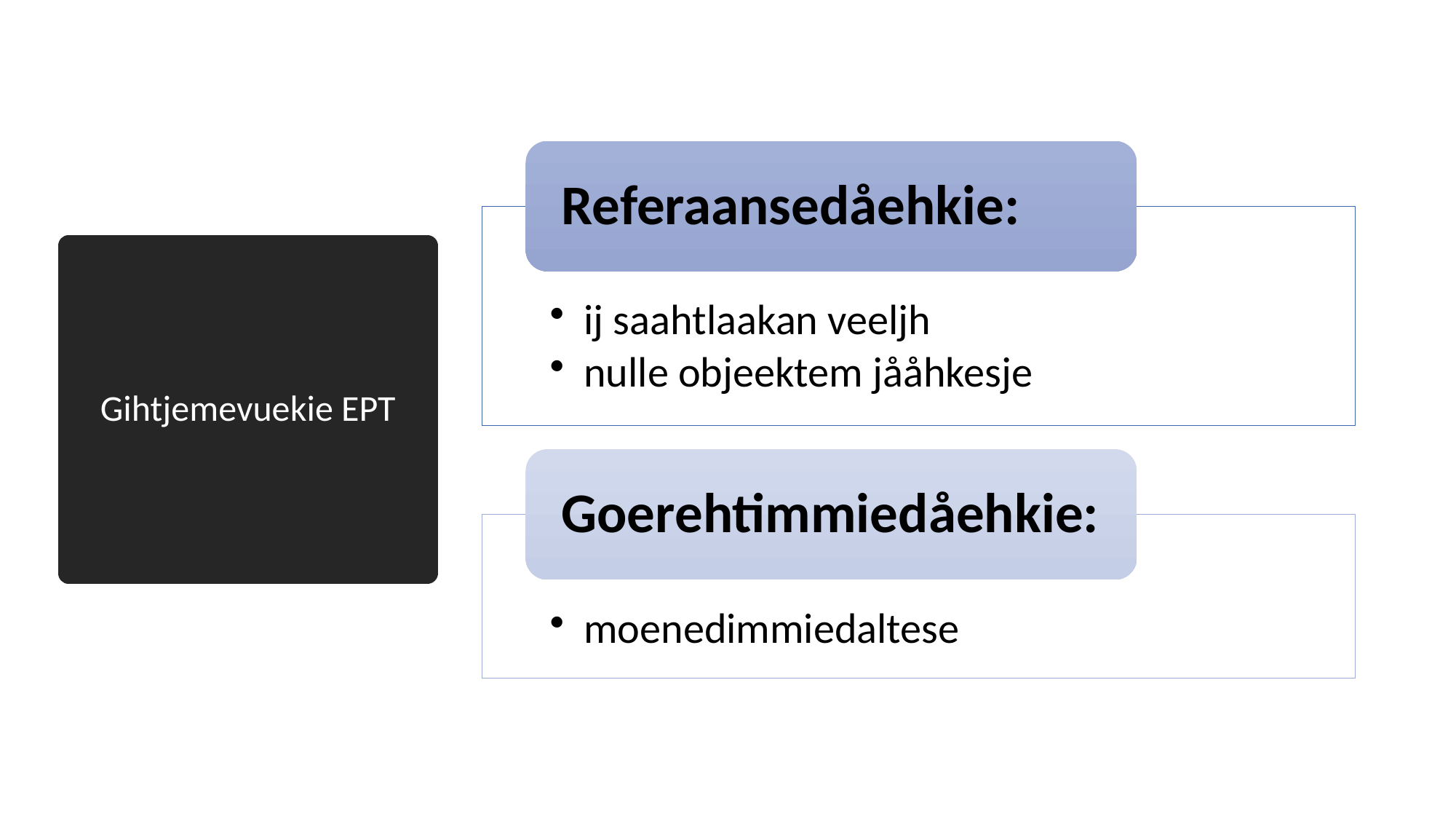

ij saahtlaakan veeljh
nulle objeektem jååhkesje
Referaansedåehkie:
moenedimmiedaltese
Goerehtimmiedåehkie:
# Gihtjemevuekie EPT